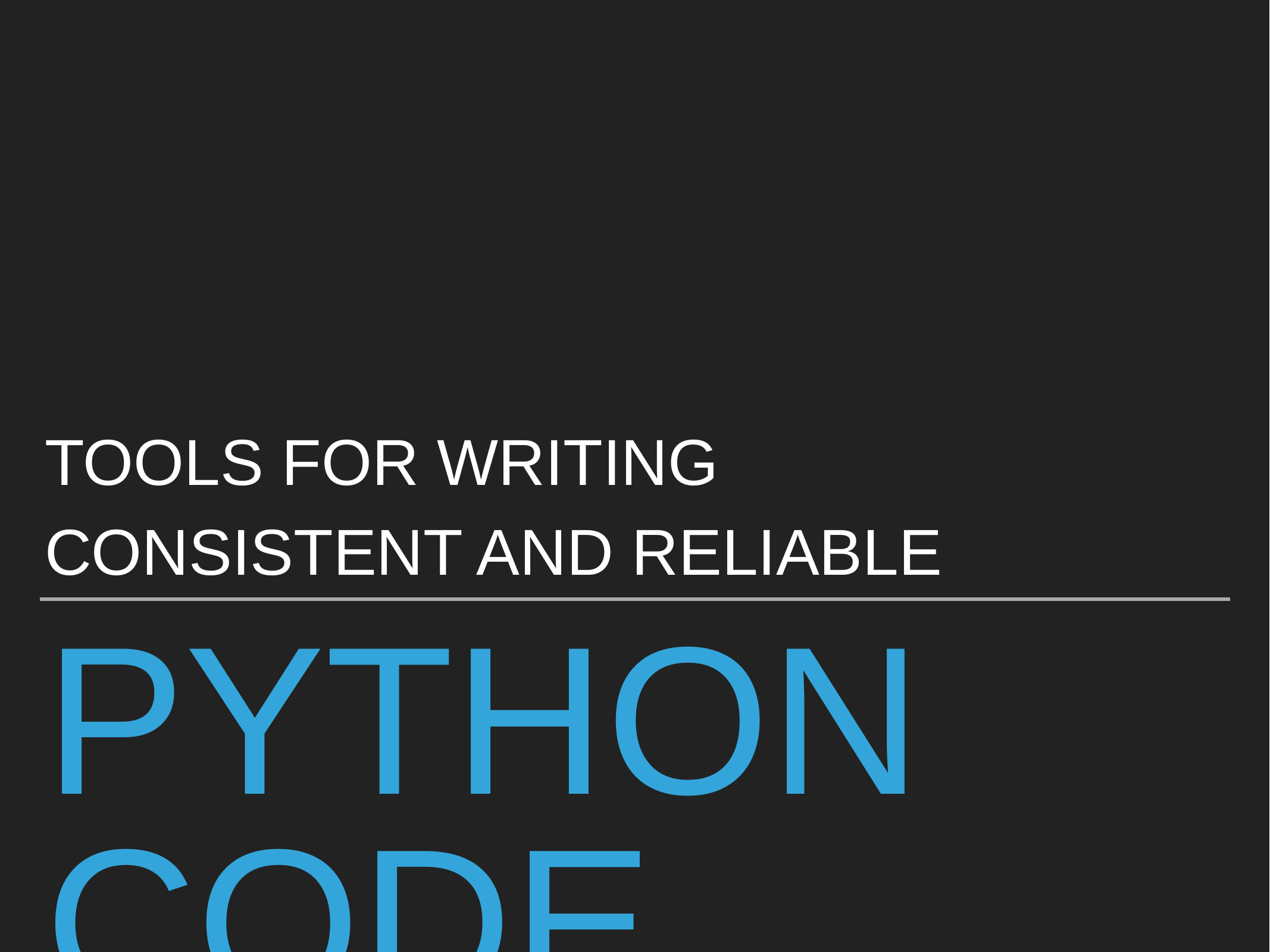

1
Tools for writing
consistent and reliable
# Python code